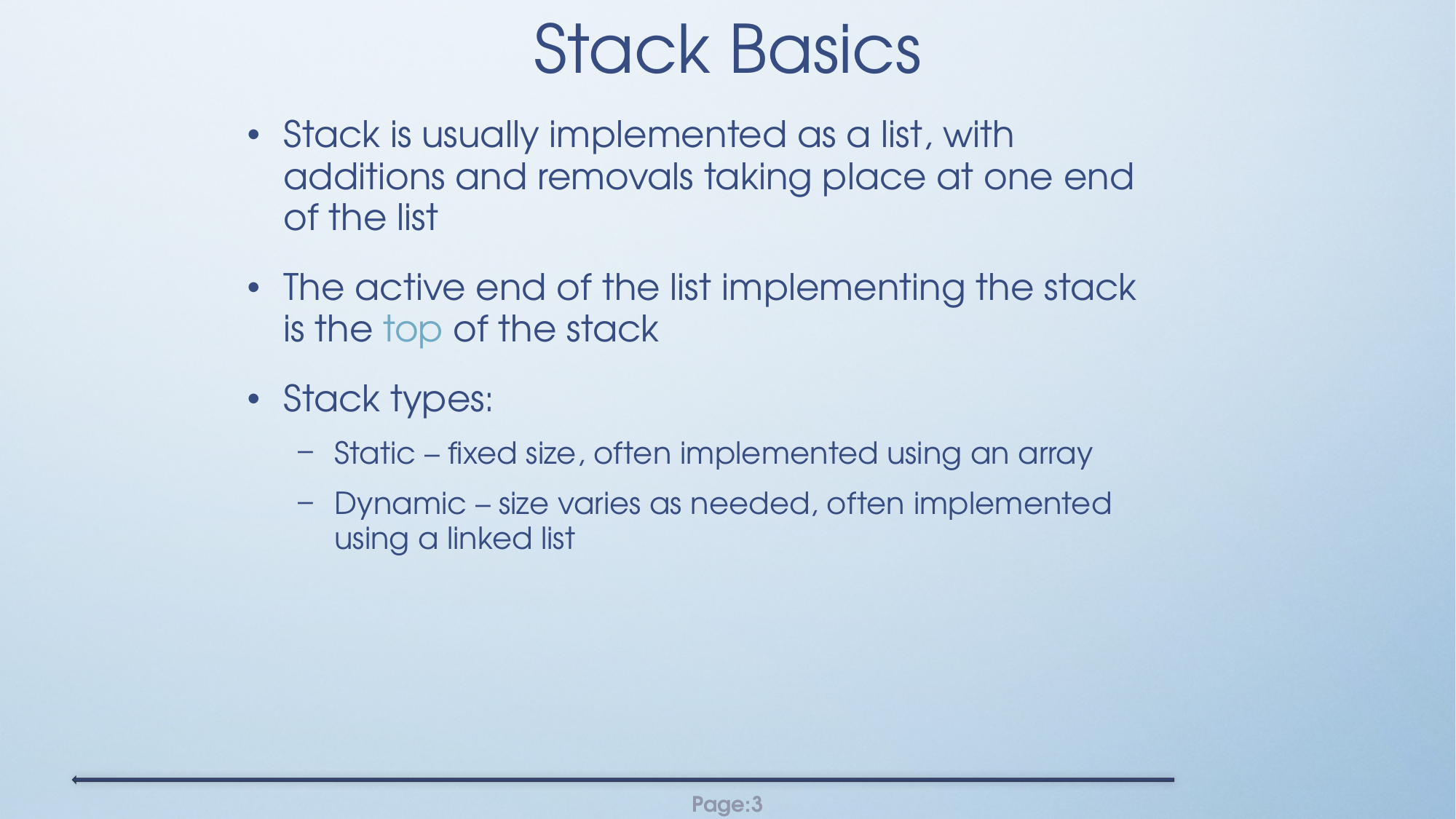

# Stack Basics

Stack is usually implemented as a list, with additions and removals taking place at one end of the list
The active end of the list implementing the stack is the top of the stack
Stack types:
Static – fixed size, often implemented using an array
Dynamic – size varies as needed, often implemented using a linked list